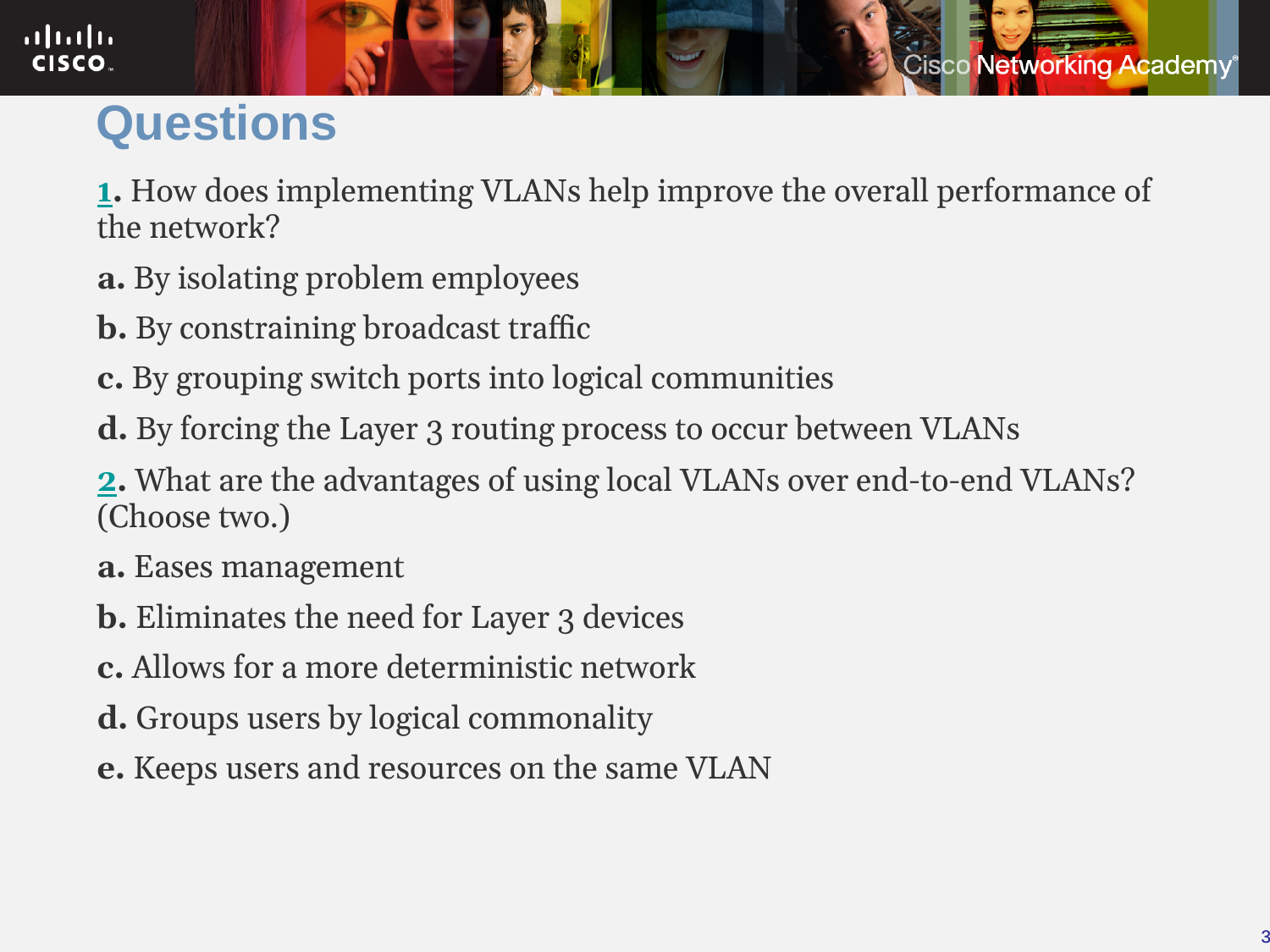

# Questions
1. How does implementing VLANs help improve the overall performance of the network?
a. By isolating problem employees
b. By constraining broadcast traffic
c. By grouping switch ports into logical communities
d. By forcing the Layer 3 routing process to occur between VLANs
2. What are the advantages of using local VLANs over end-to-end VLANs? (Choose two.)
a. Eases management
b. Eliminates the need for Layer 3 devices
c. Allows for a more deterministic network
d. Groups users by logical commonality
e. Keeps users and resources on the same VLAN